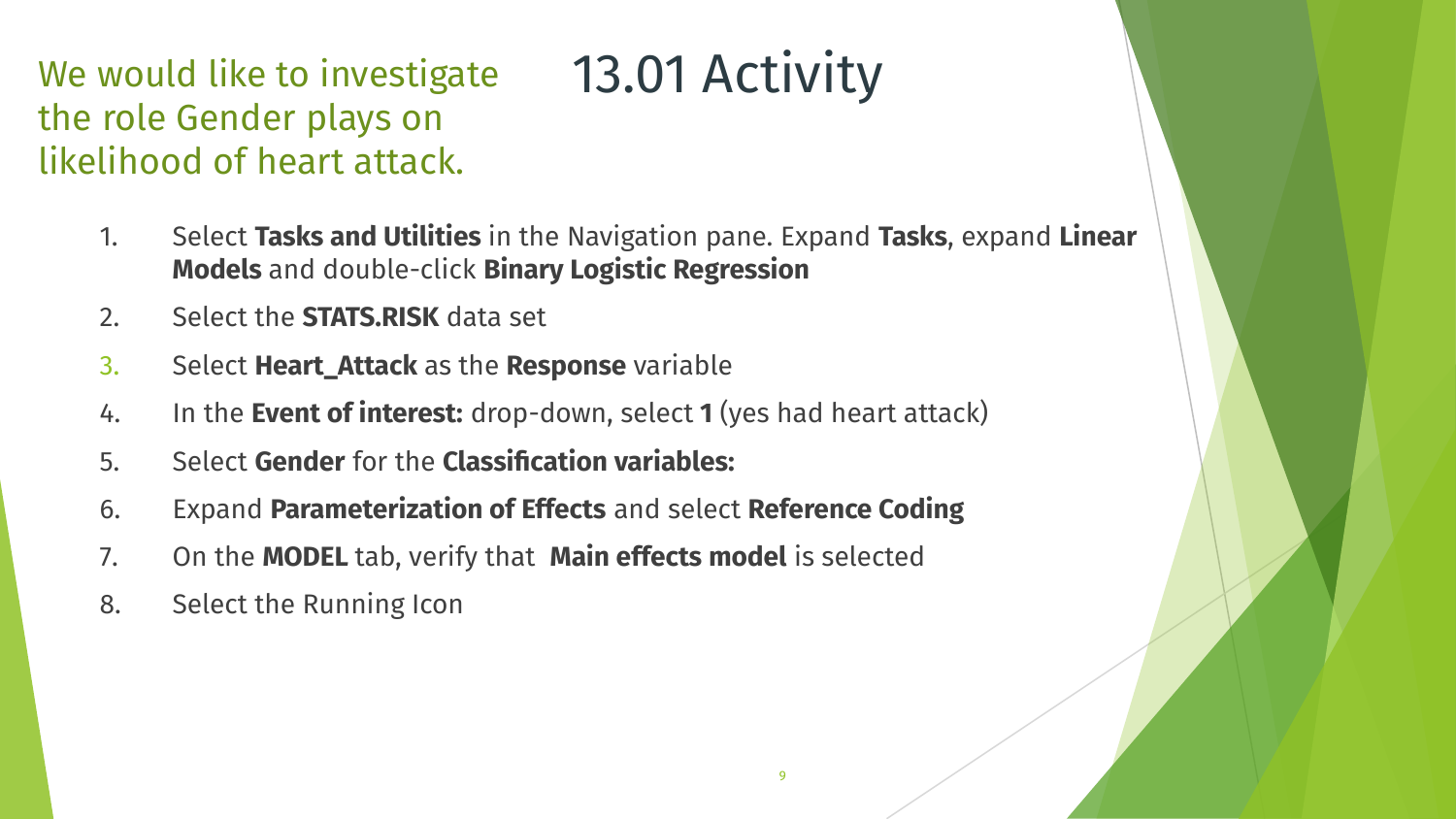

# 13.01 Activity
We would like to investigate the role Gender plays on likelihood of heart attack.
Select Tasks and Utilities in the Navigation pane. Expand Tasks, expand Linear Models and double-click Binary Logistic Regression
Select the STATS.RISK data set
Select Heart_Attack as the Response variable
In the Event of interest: drop-down, select 1 (yes had heart attack)
Select Gender for the Classification variables:
Expand Parameterization of Effects and select Reference Coding
On the MODEL tab, verify that  Main effects model is selected
Select the Running Icon
9